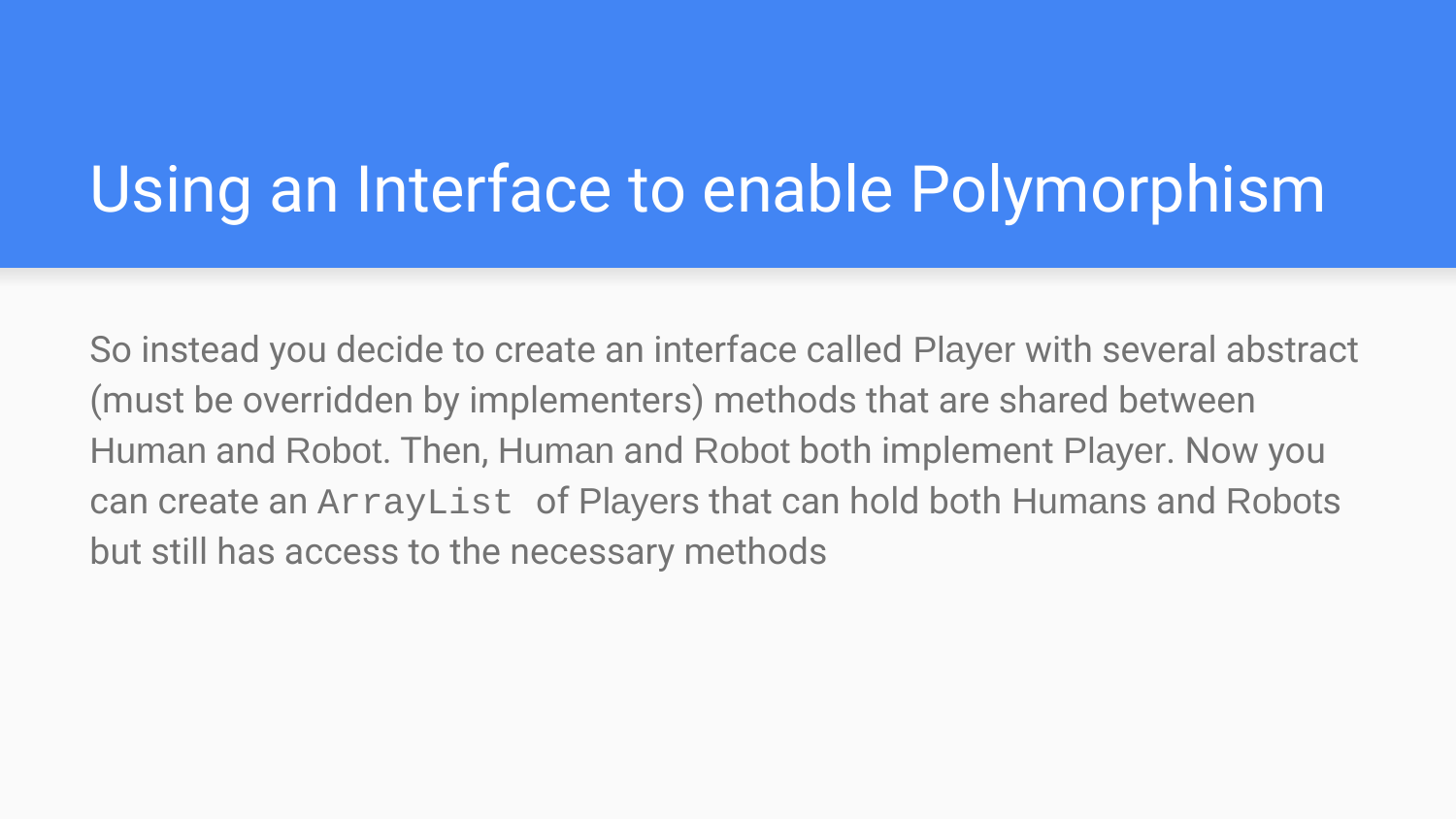

# Using an Interface to enable Polymorphism
So instead you decide to create an interface called Player with several abstract (must be overridden by implementers) methods that are shared between Human and Robot. Then, Human and Robot both implement Player. Now you can create an ArrayList of Players that can hold both Humans and Robots but still has access to the necessary methods